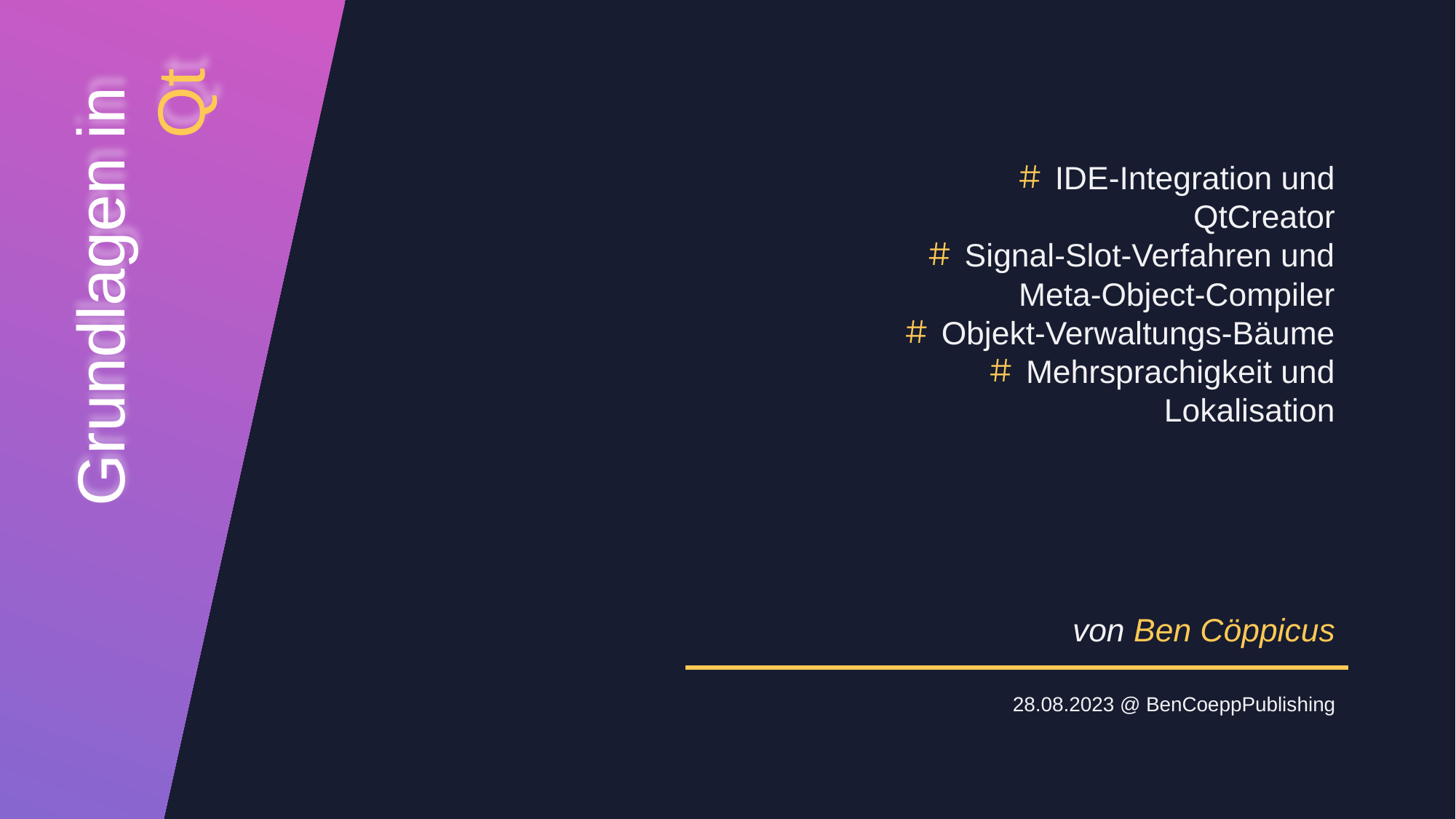

IDE-Integration und QtCreator
Signal-Slot-Verfahren und Meta-Object-Compiler
Objekt-Verwaltungs-Bäume
Mehrsprachigkeit und Lokalisation
Grundlagen in
Qt
von Ben Cöppicus
28.08.2023 @ BenCoeppPublishing